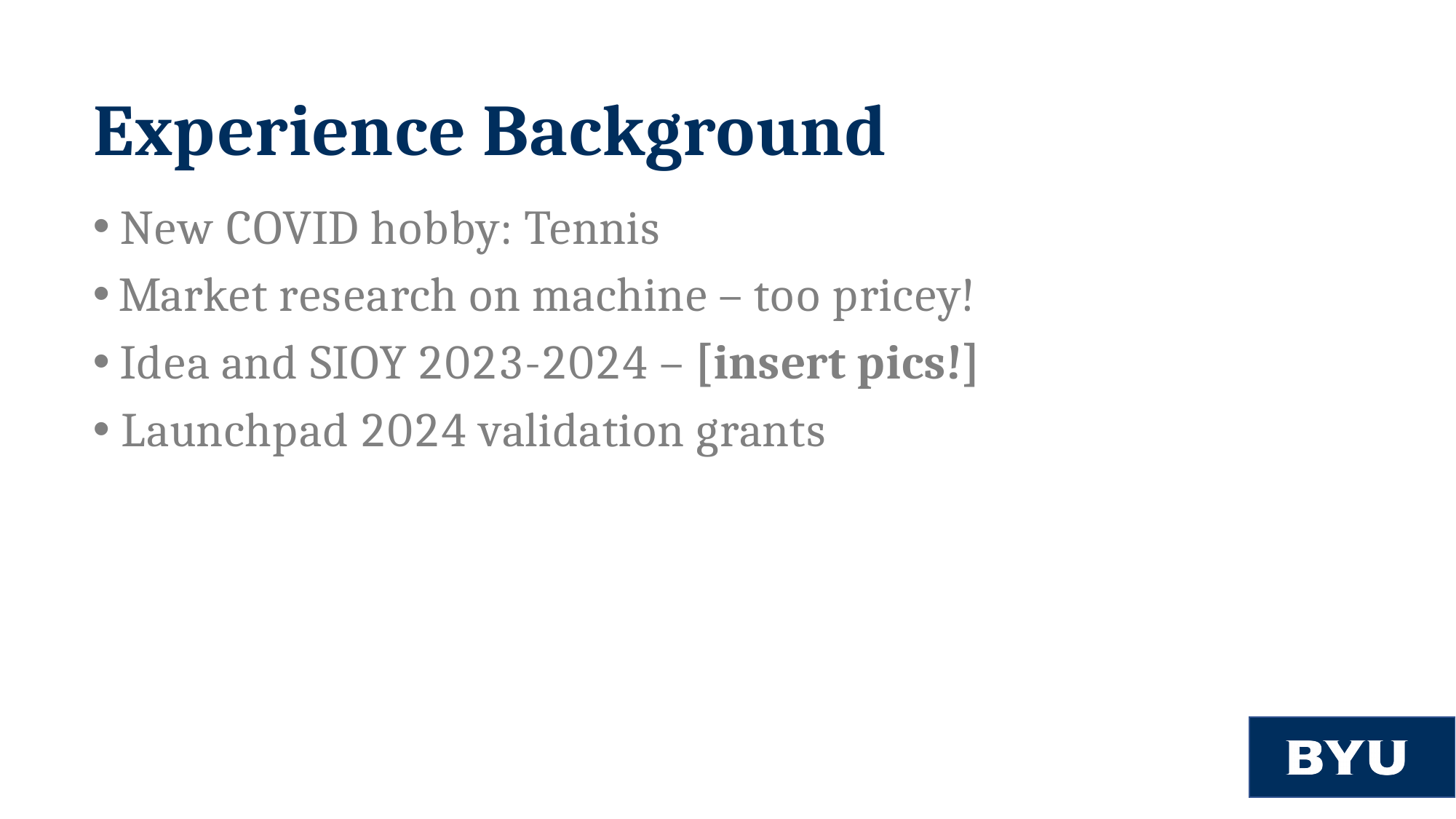

# Experience Background
New COVID hobby: Tennis
Market research on machine – too pricey!
Idea and SIOY 2023-2024 – [insert pics!]
Launchpad 2024 validation grants